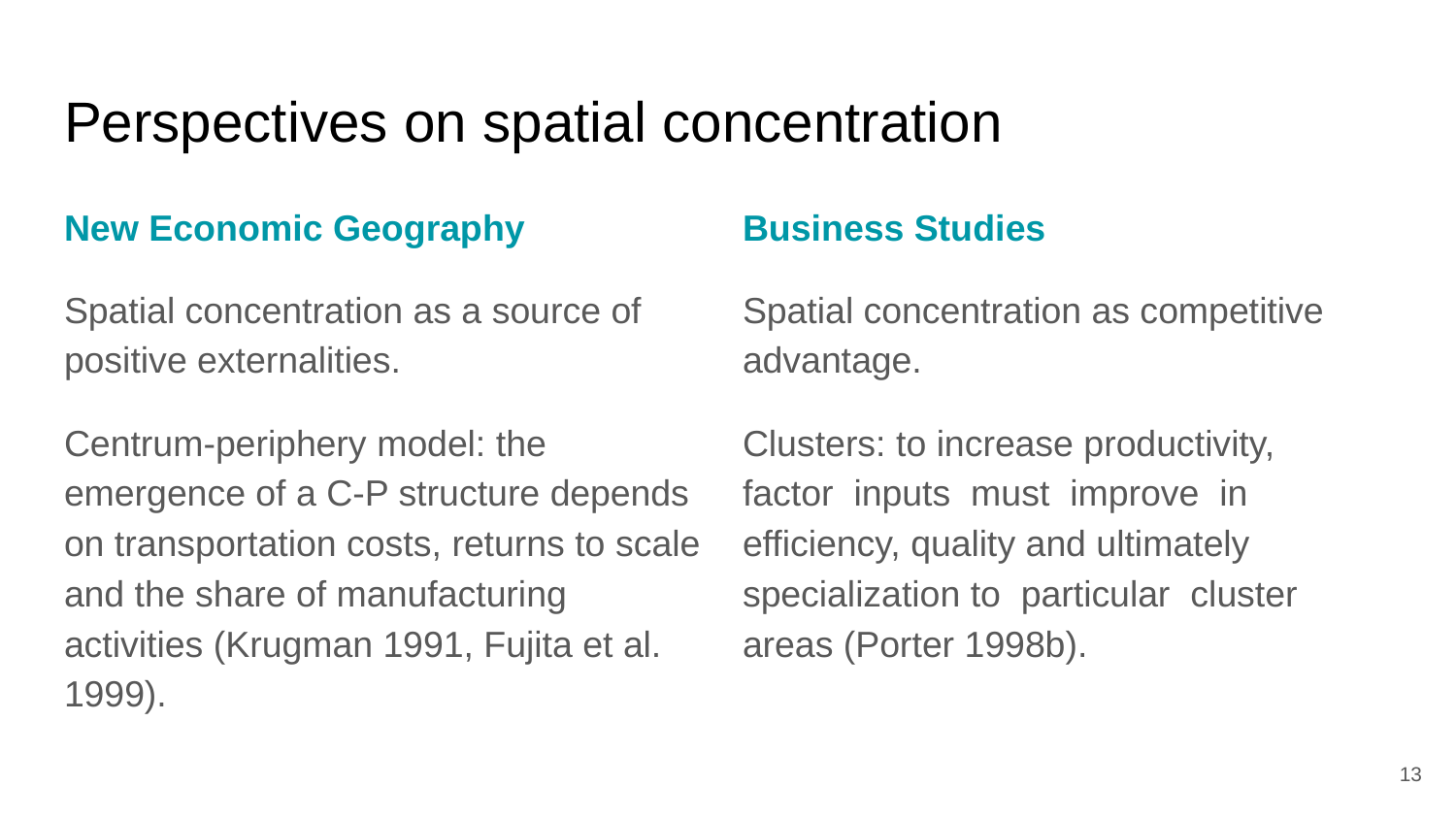

# Perspectives on spatial concentration
New Economic Geography
Spatial concentration as a source of positive externalities.
Centrum-periphery model: the emergence of a C-P structure depends on transportation costs, returns to scale and the share of manufacturing activities (Krugman 1991, Fujita et al. 1999).

Business Studies
Spatial concentration as competitive advantage.
Clusters: to increase productivity,  factor  inputs  must  improve  in  efficiency, quality and ultimately specialization to  particular  cluster  areas (Porter 1998b).
13